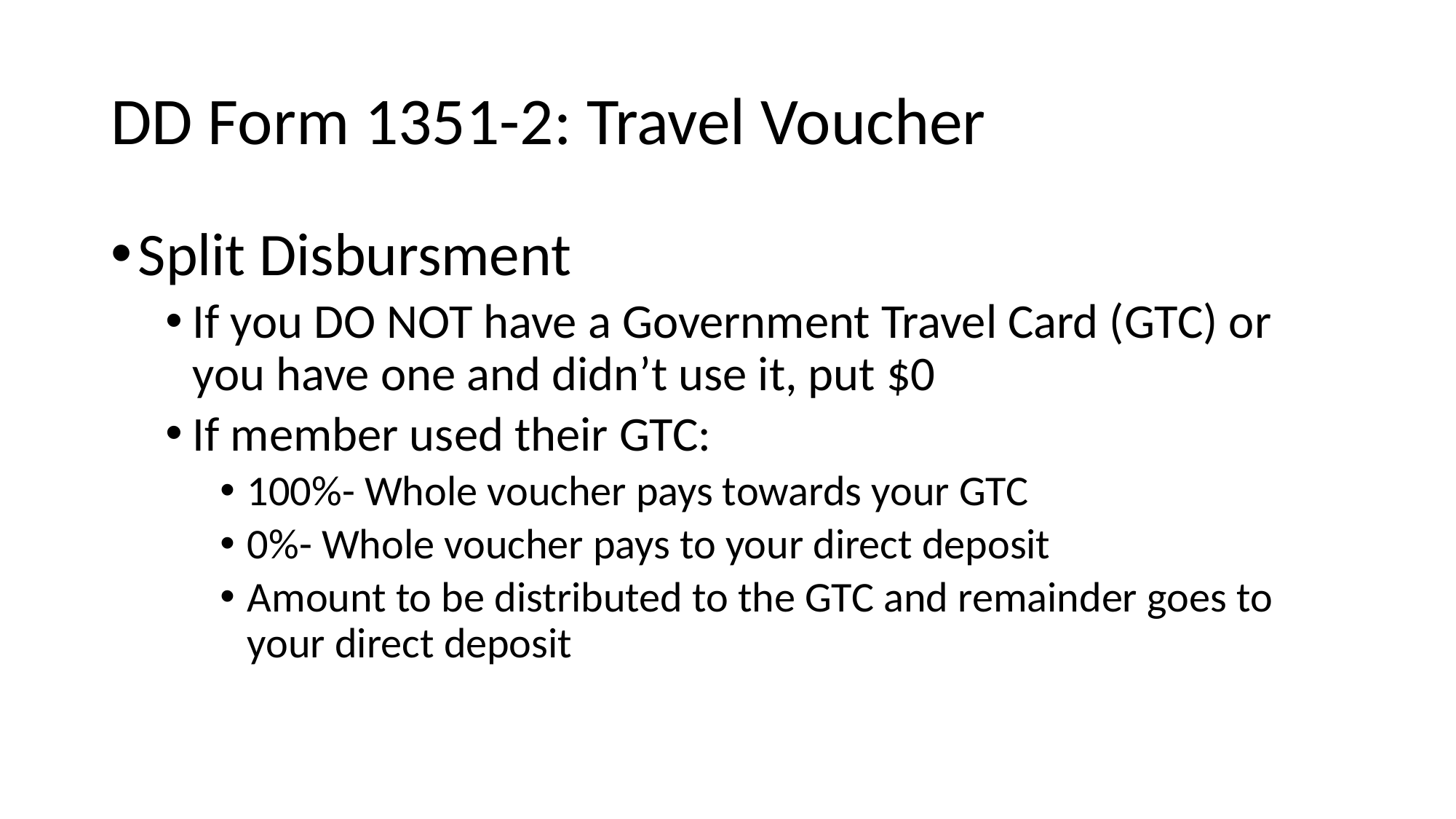

# DD Form 1351-2: Travel Voucher
Split Disbursment
If you DO NOT have a Government Travel Card (GTC) or you have one and didn’t use it, put $0
If member used their GTC:
100%- Whole voucher pays towards your GTC
0%- Whole voucher pays to your direct deposit
Amount to be distributed to the GTC and remainder goes to your direct deposit